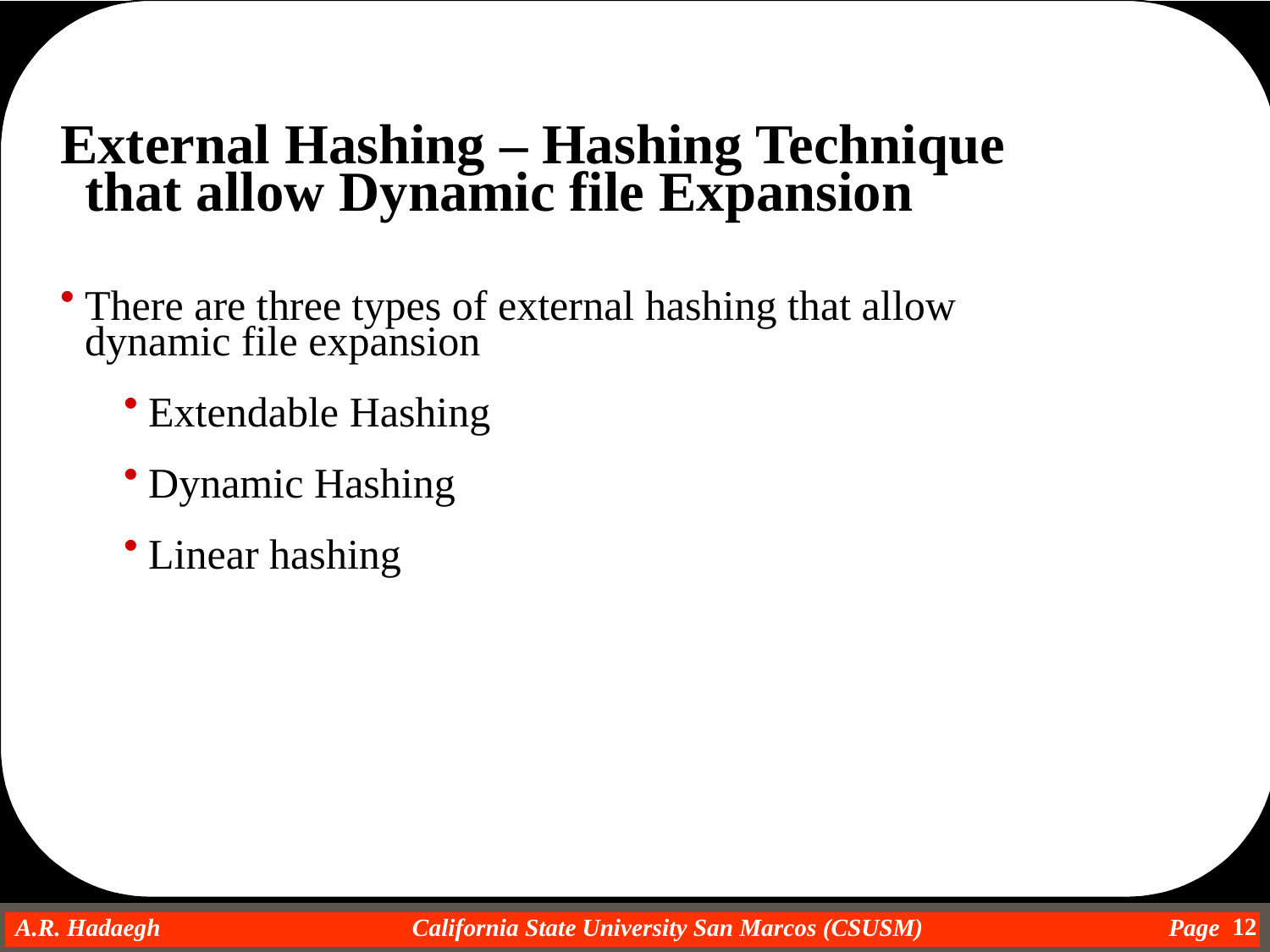

External Hashing – Hashing Technique that allow Dynamic file Expansion

There are three types of external hashing that allow dynamic file expansion

Extendable Hashing

Dynamic Hashing

Linear hashing
12